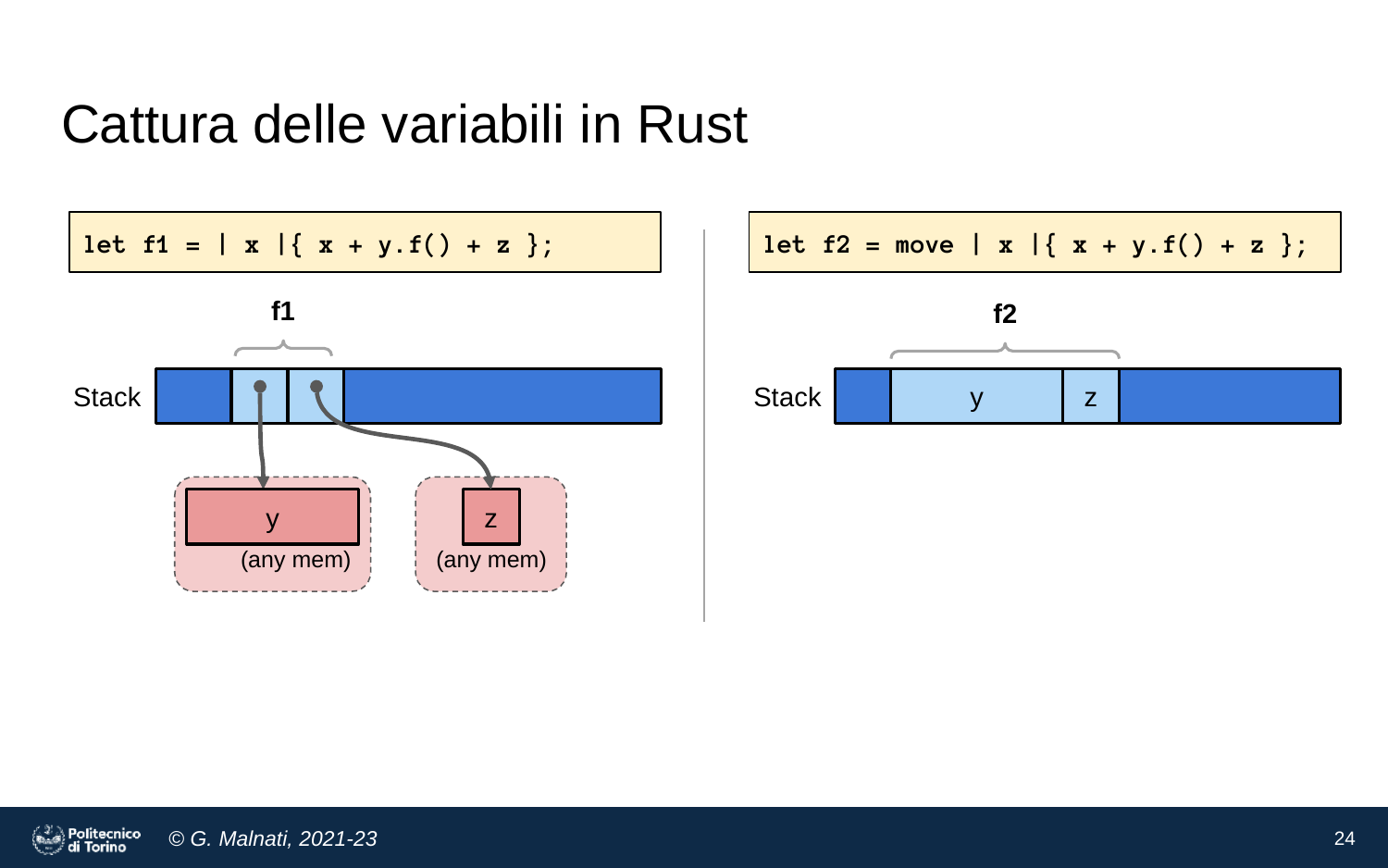

# Cattura delle variabili in Rust
let f1 = | x |{ x + y.f() + z };
let f2 = move | x |{ x + y.f() + z };

f1
f2

Stack
Stack

y
z
(any mem)
(any mem)
z
y
24